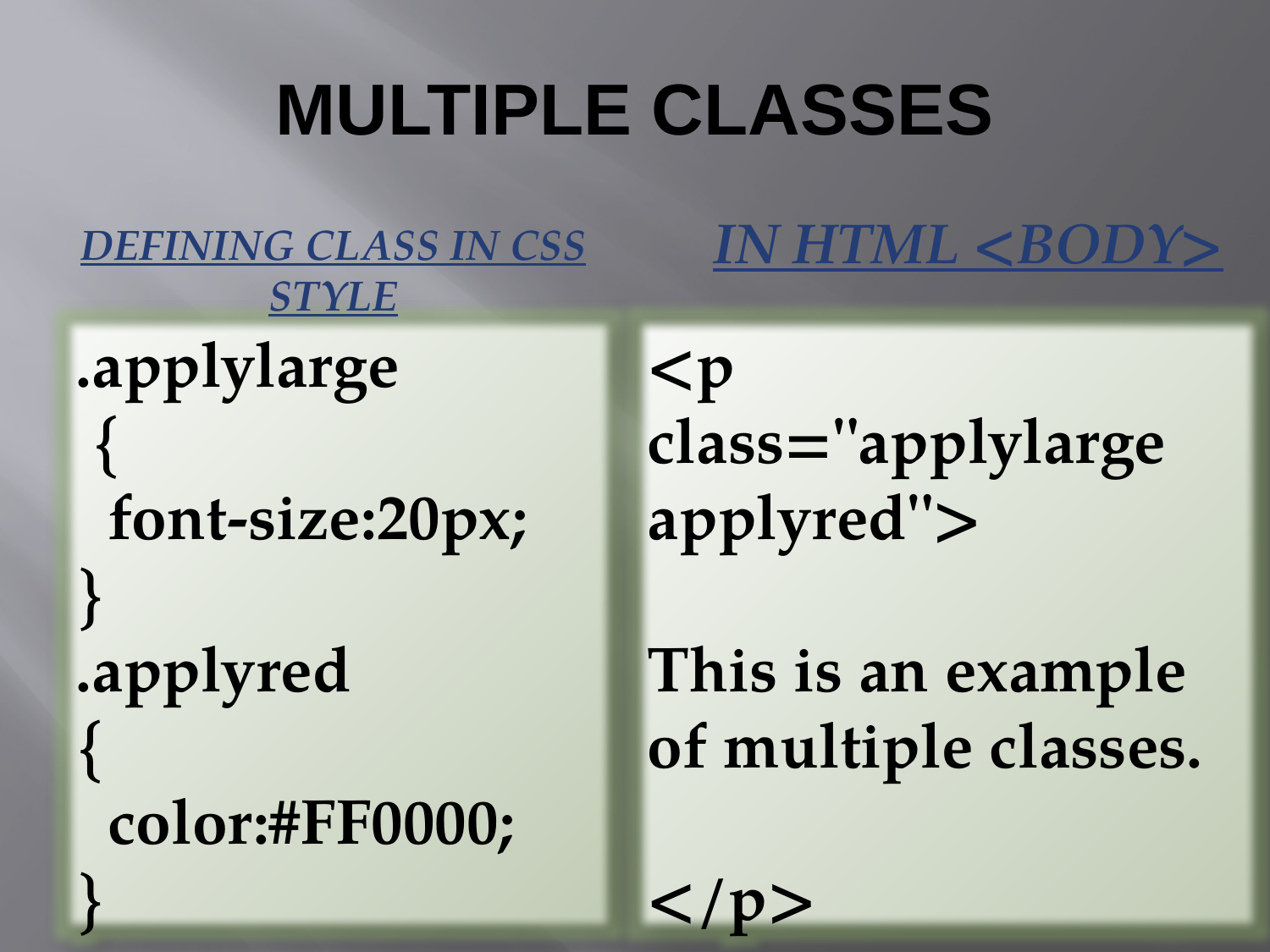

# MULTIPLE CLASSES
IN HTML <BODY>
DEFINING CLASS IN CSS STYLE
.applylarge
 { 
  font-size:20px; 
}
.applyred
{ 
  color:#FF0000; 
}
<p class="applylarge applyred">

This is an example of multiple classes.

</p>